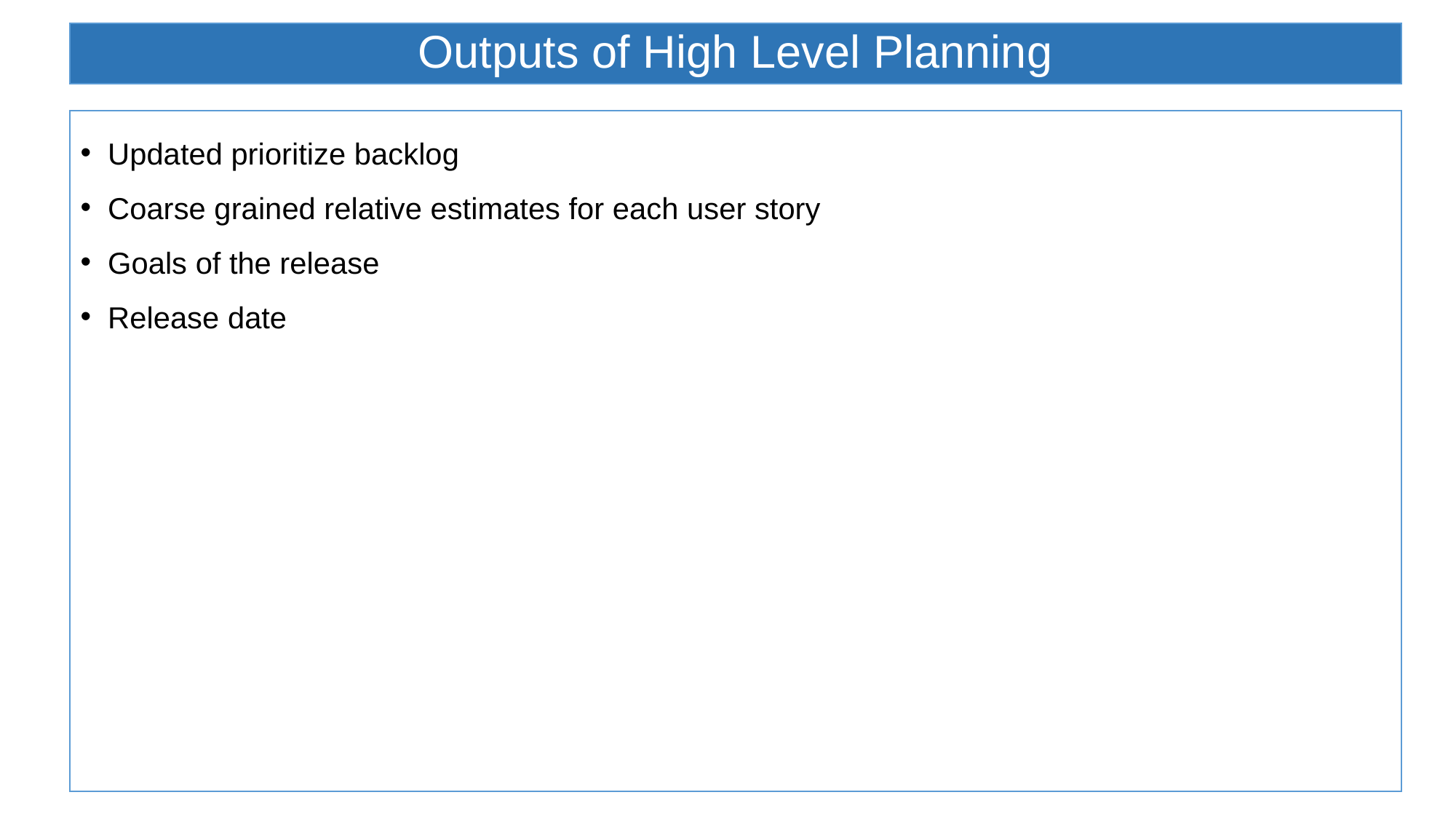

# Outputs of High Level Planning
Updated prioritize backlog
Coarse grained relative estimates for each user story
Goals of the release
Release date